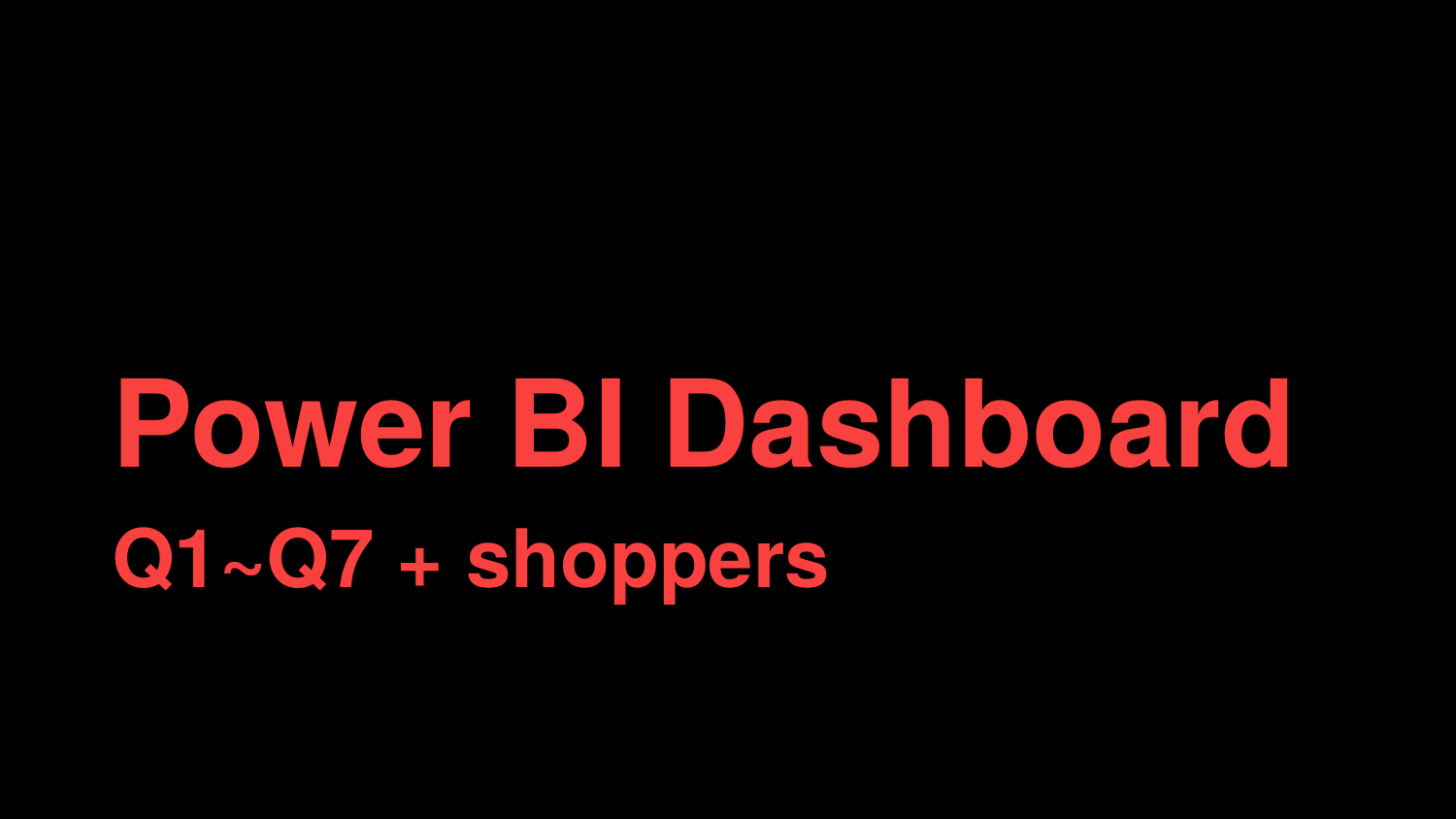

# Power BI Dashboard
Q1~Q7 + shoppers